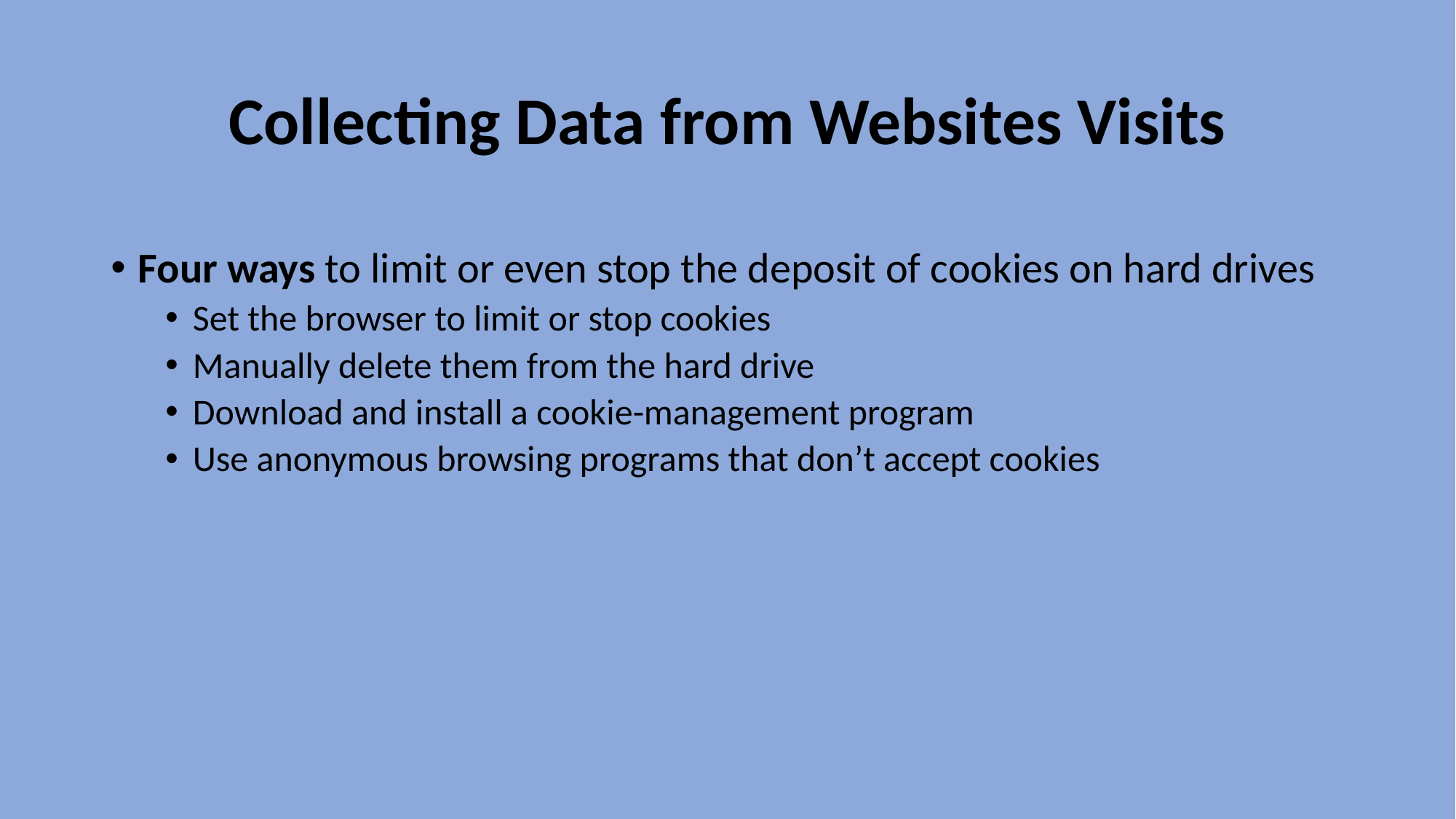

# Collecting Data from Websites Visits
Four ways to limit or even stop the deposit of cookies on hard drives
Set the browser to limit or stop cookies
Manually delete them from the hard drive
Download and install a cookie-management program
Use anonymous browsing programs that don’t accept cookies